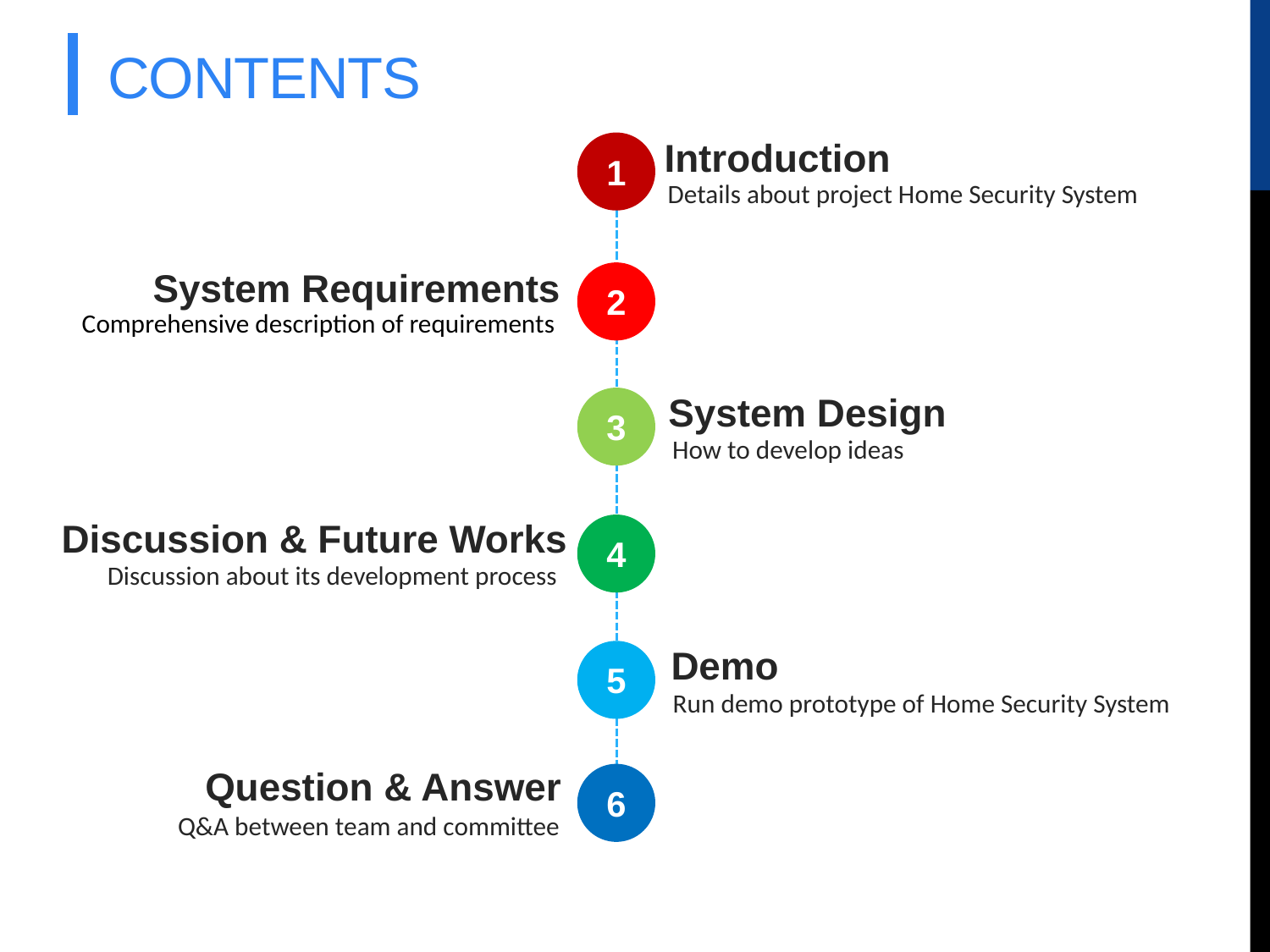

# CONTENTS
Introduction
1
Details about project Home Security System
System Requirements
2
Comprehensive description of requirements
System Design
3
How to develop ideas
Discussion & Future Works
4
Discussion about its development process
Demo
5
Run demo prototype of Home Security System
Question & Answer
6
Q&A between team and committee